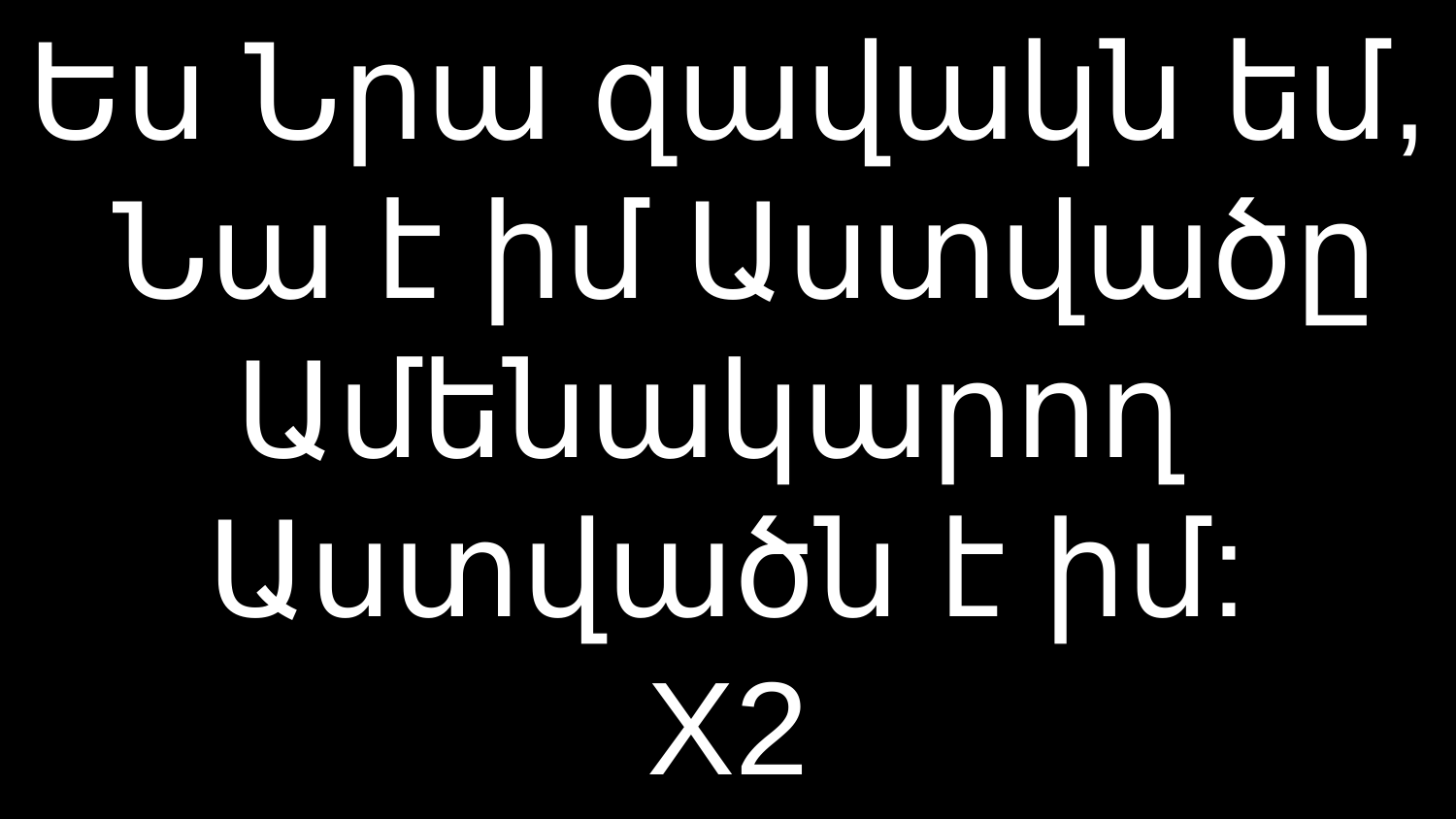

# Ես Նրա զավակն եմ, Նա է իմ Աստվածը Ամենակարող Աստվածն է իմ: X2